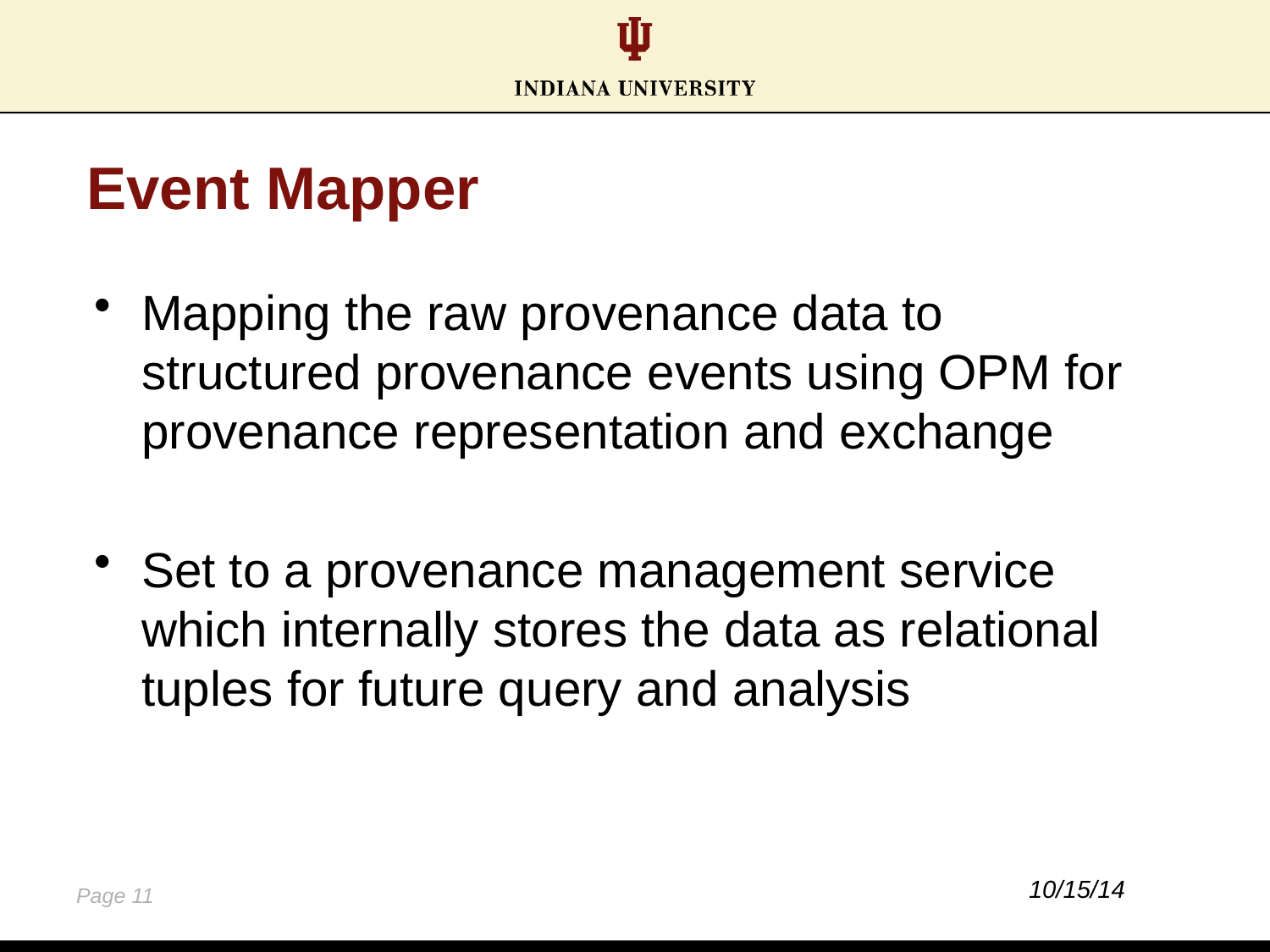

# Event Mapper
Mapping the raw provenance data to structured provenance events using OPM for provenance representation and exchange

Set to a provenance management service which internally stores the data as relational tuples for future query and analysis
10/15/14
Page 11